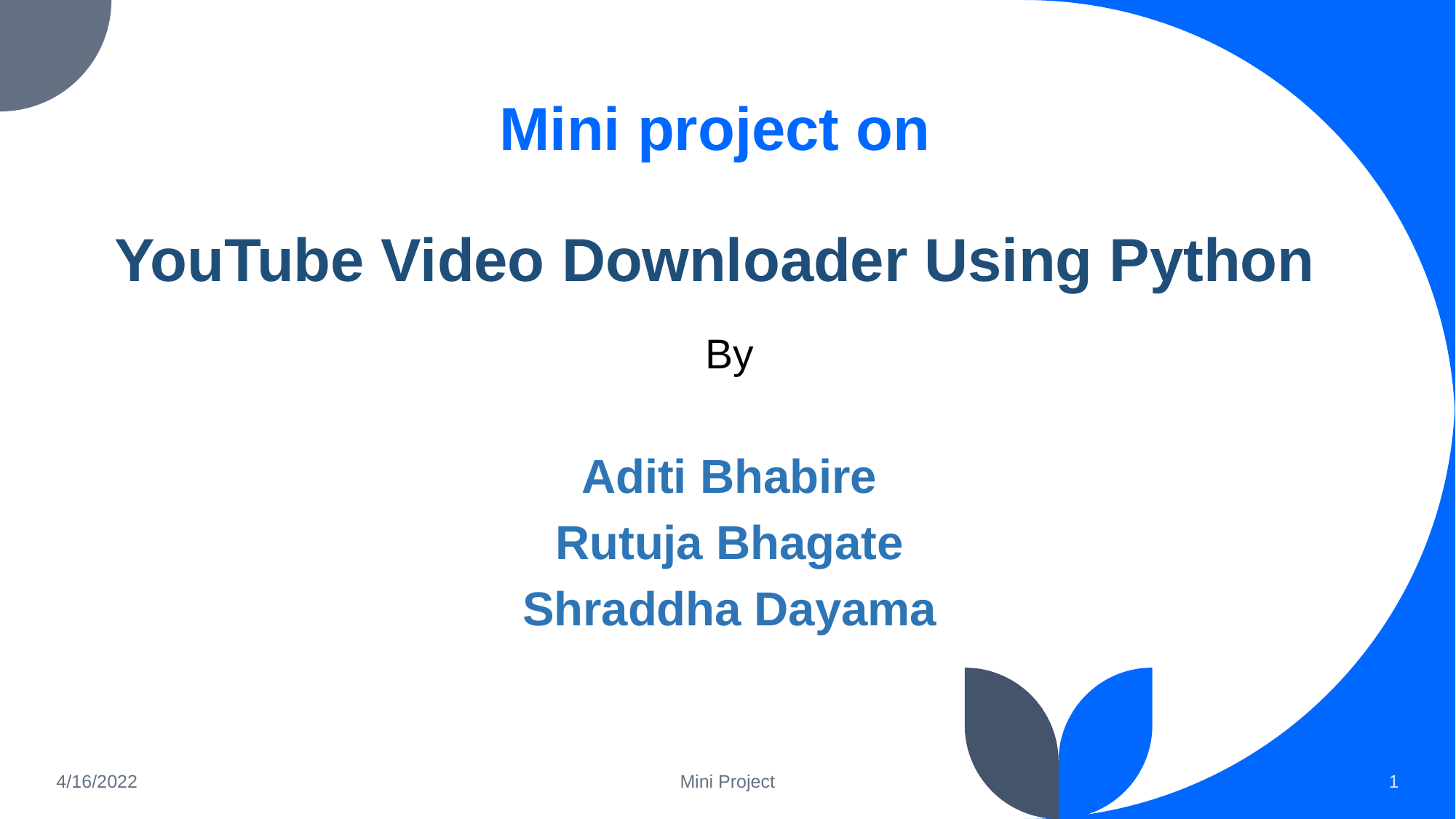

# Mini project on YouTube Video Downloader Using Python
By

Aditi Bhabire
Rutuja Bhagate
Shraddha Dayama
4/16/2022
Mini Project
1